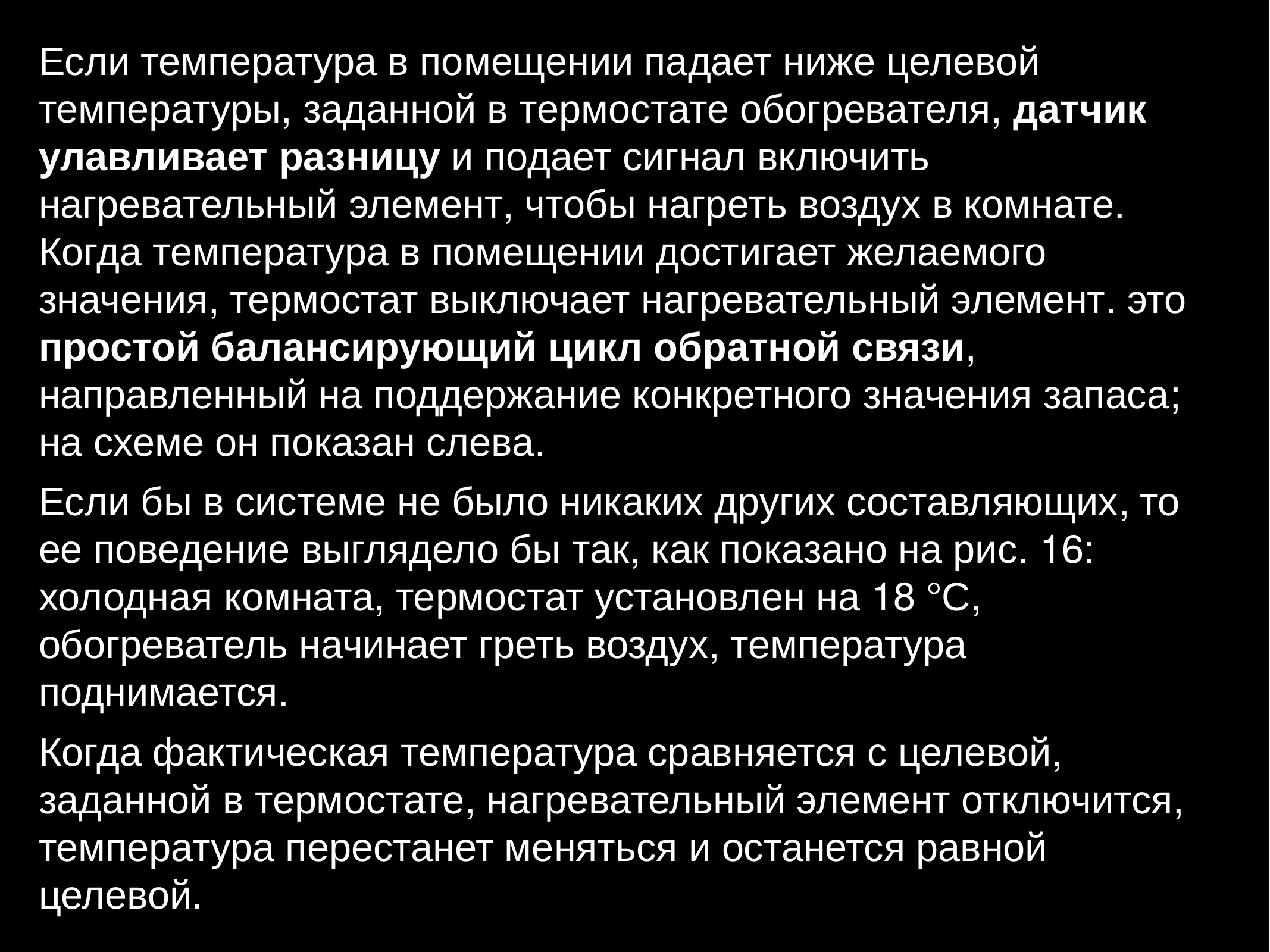

Если температура в помещении падает ниже целевой температуры, заданной в термостате обогревателя, датчик улавливает разницу и подает сигнал включить нагревательный элемент, чтобы нагреть воздух в комнате. Когда температура в помещении достигает желаемого значения, термостат выключает нагревательный элемент. это простой балансирующий цикл обратной связи, направленный на поддержание конкретного значения запаса; на схеме он показан слева.
Если бы в системе не было никаких других составляющих, то ее поведение выглядело бы так, как показано на рис. 16: холодная комната, термостат установлен на 18 °С, обогреватель начинает греть воздух, температура поднимается.
Когда фактическая температура сравняется с целевой, заданной в термостате, нагревательный элемент отключится, температура перестанет меняться и останется равной целевой.
7